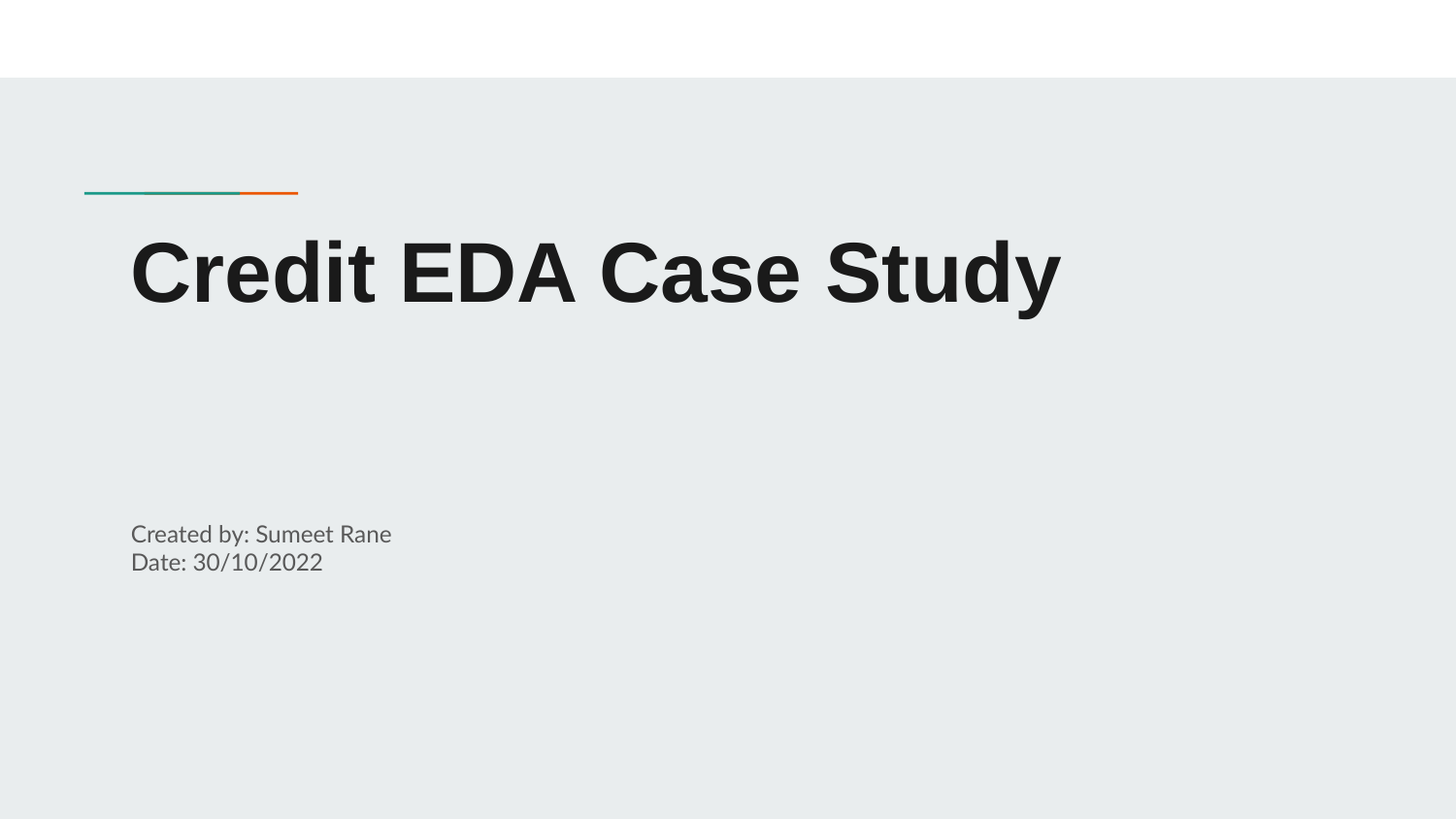

# Credit EDA Case Study
Created by: Sumeet Rane
Date: 30/10/2022